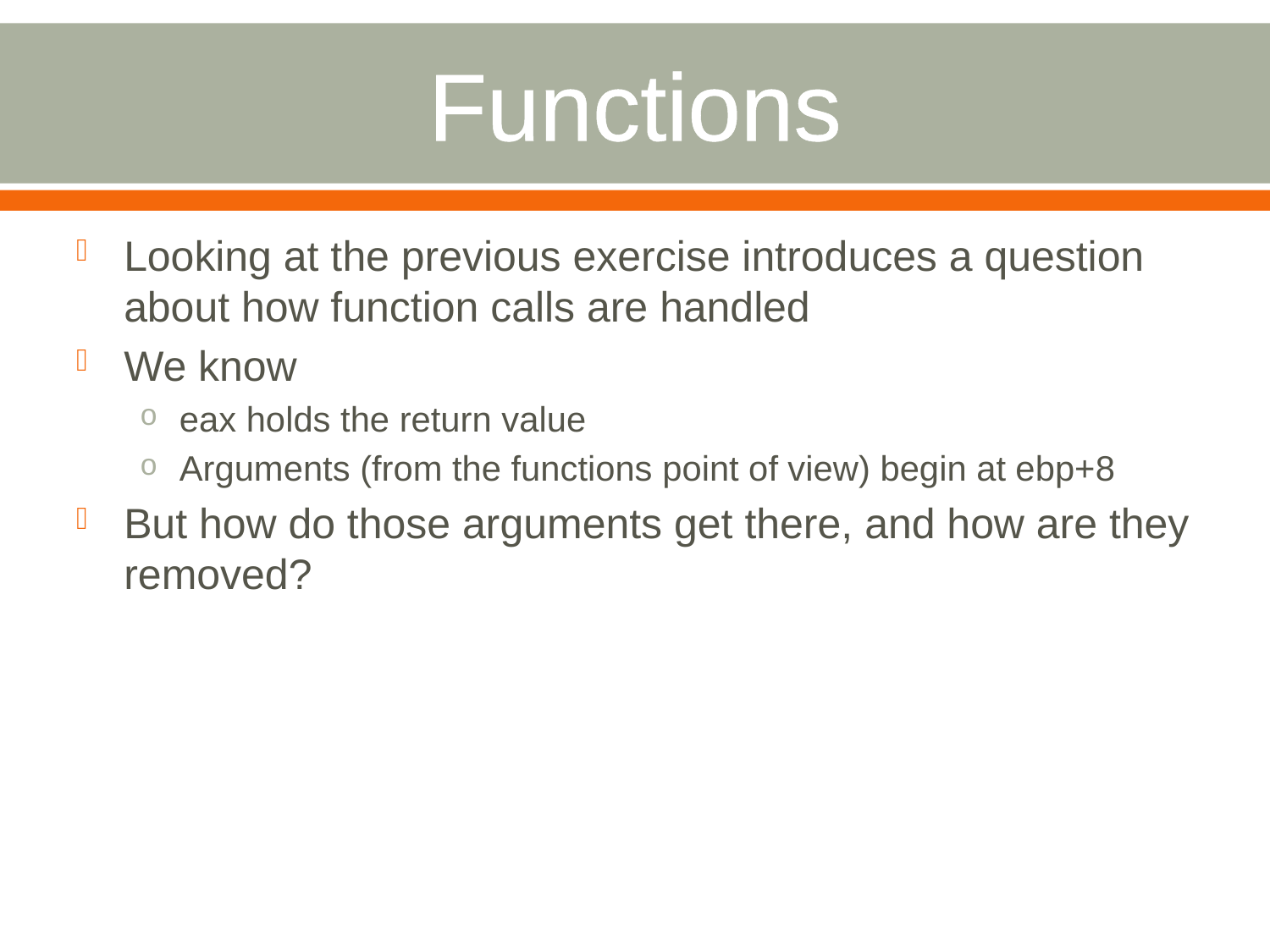

# Functions
Looking at the previous exercise introduces a question about how function calls are handled
We know
eax holds the return value
Arguments (from the functions point of view) begin at ebp+8
But how do those arguments get there, and how are they removed?